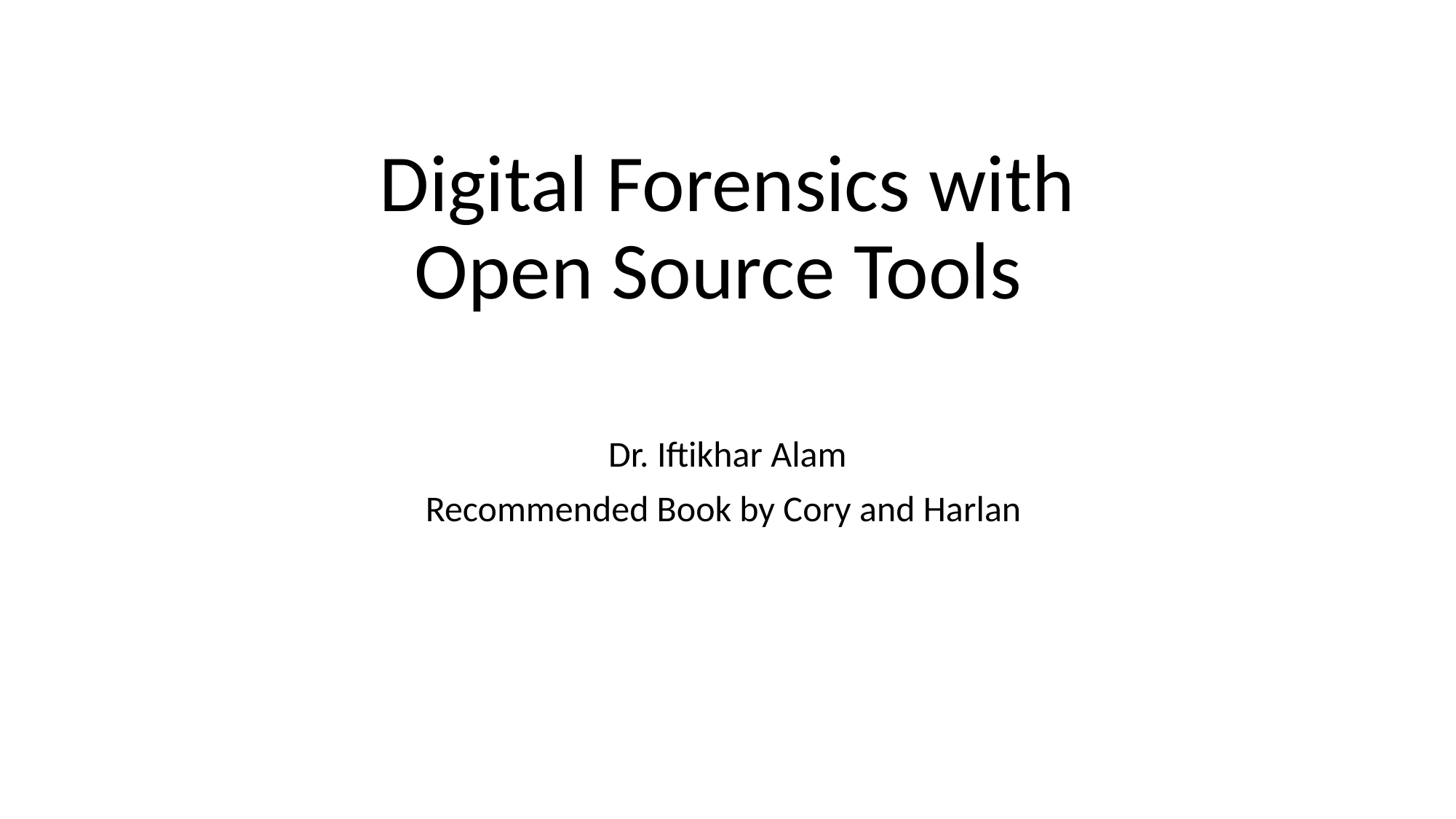

# Digital Forensics with Open Source Tools
Dr. Iftikhar Alam
Recommended Book by Cory and Harlan